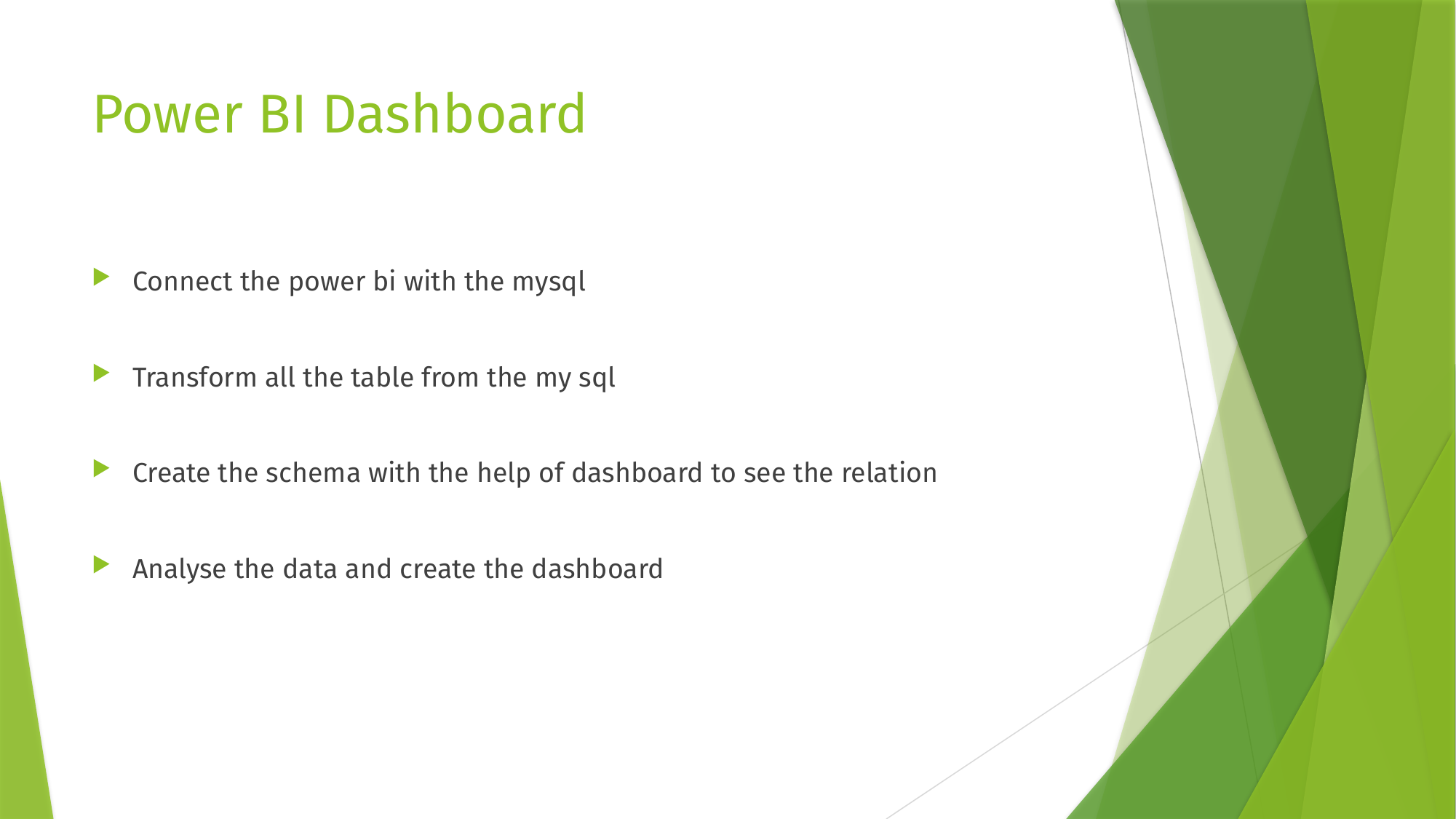

# Power BI Dashboard
Connect the power bi with the mysql

Transform all the table from the my sql

Create the schema with the help of dashboard to see the relation

Analyse the data and create the dashboard